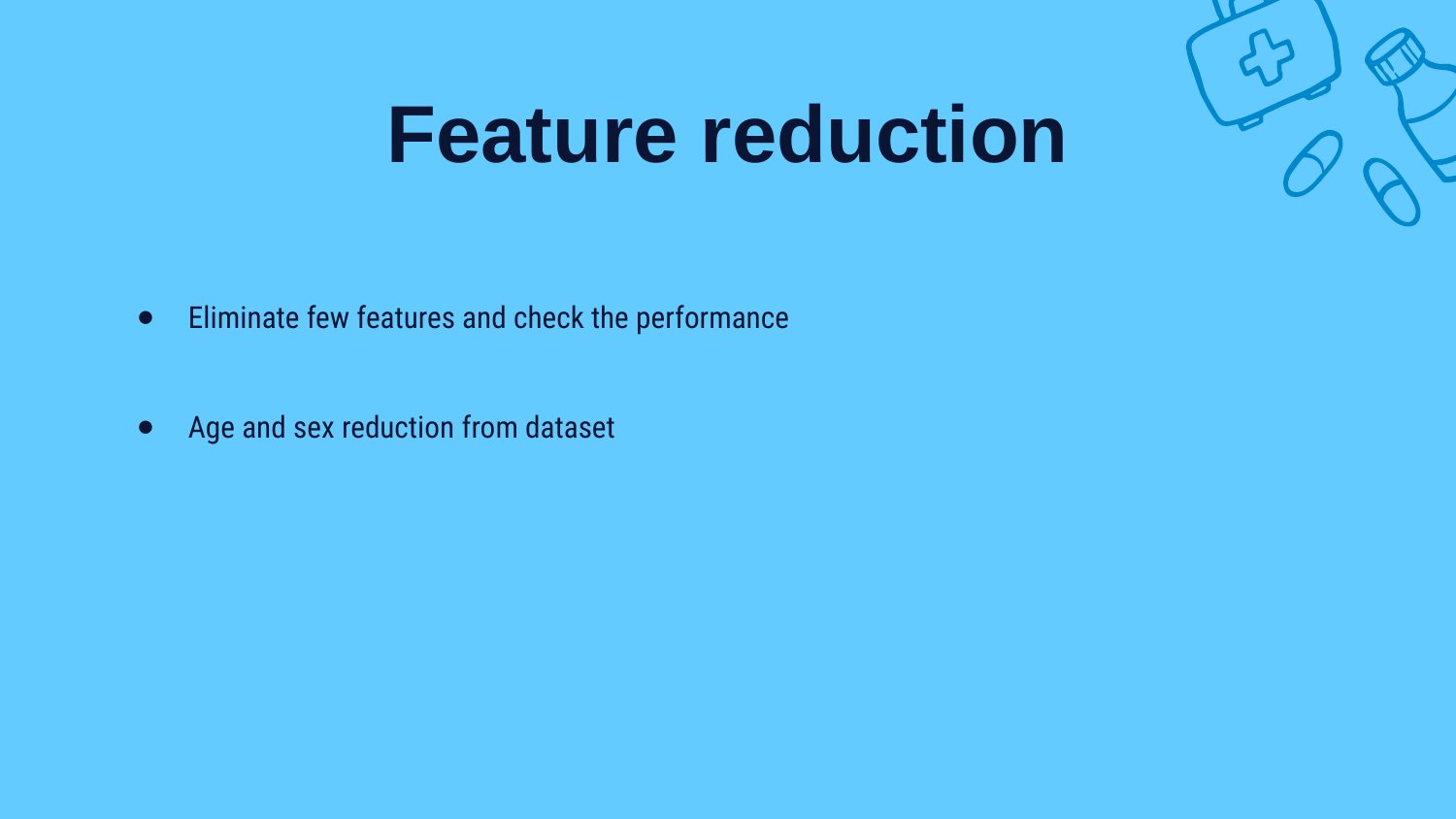

# Feature reduction
Eliminate few features and check the performance

Age and sex reduction from dataset